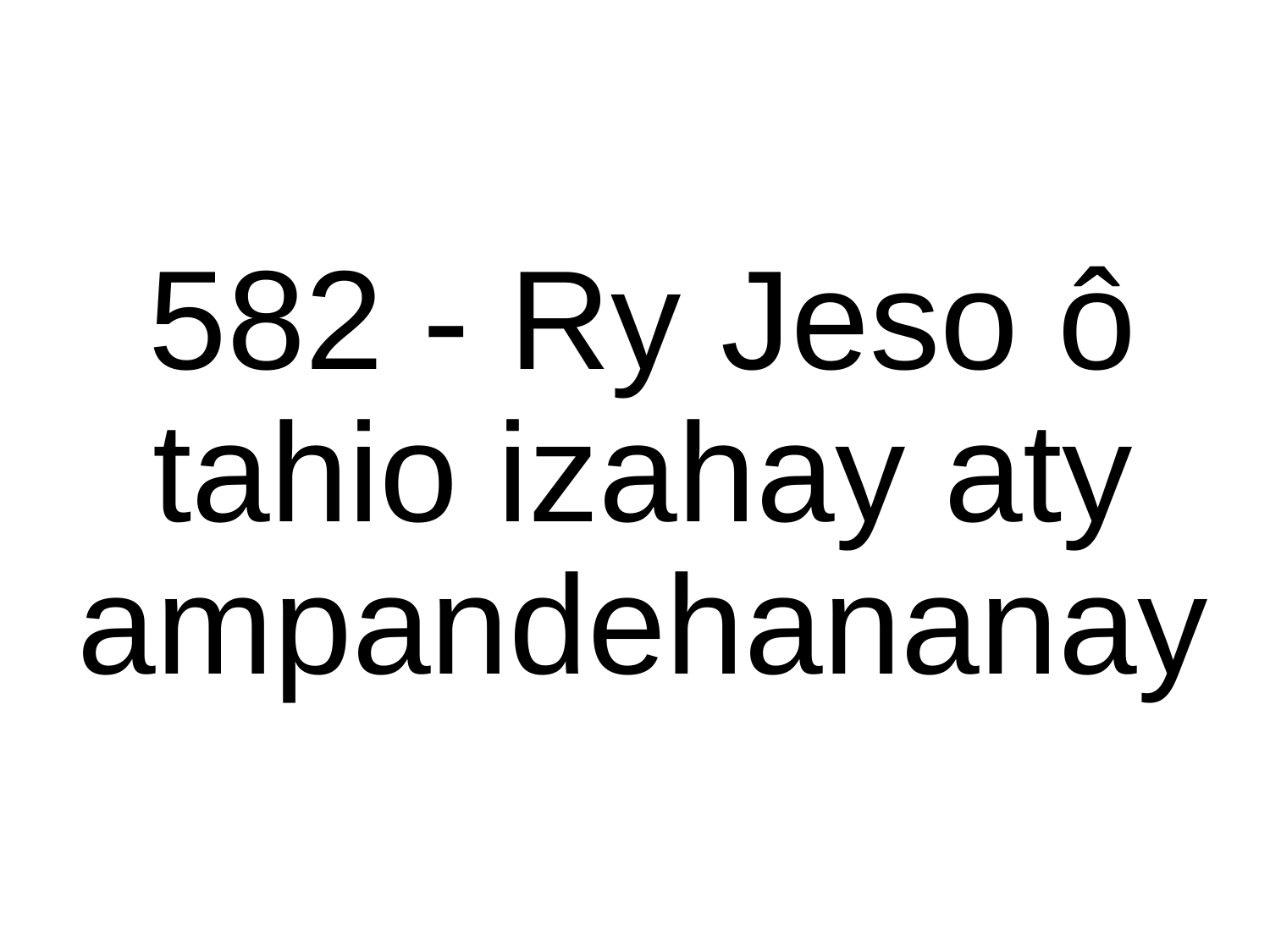

582 - Ry Jeso ô tahio izahay aty ampandehananay